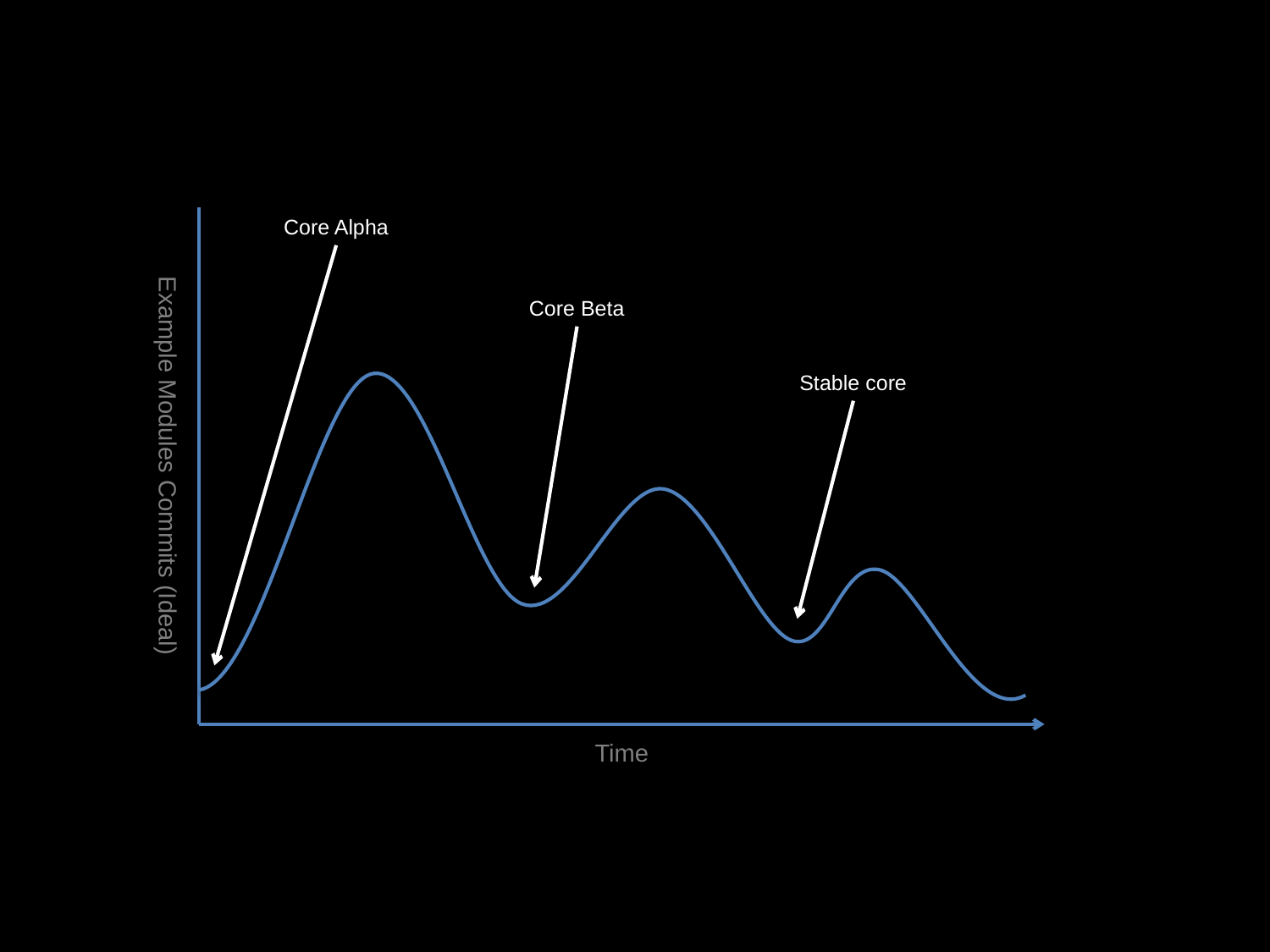

Core Alpha
Core Beta
Stable core

Example Modules Commits (Ideal)
Time